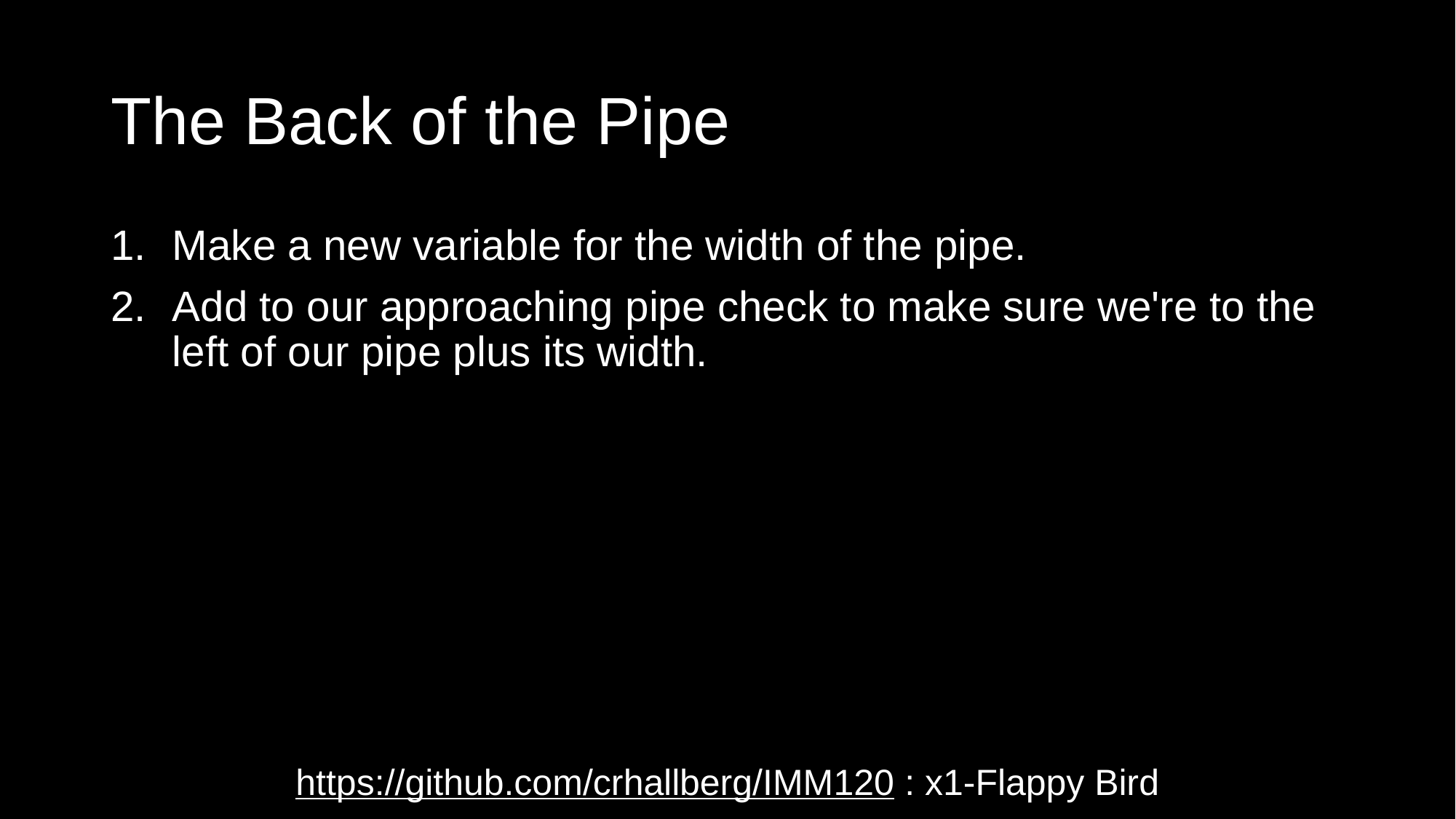

# The Back of the Pipe
Make a new variable for the width of the pipe.
Add to our approaching pipe check to make sure we're to the left of our pipe plus its width.

https://github.com/crhallberg/IMM120 : x1-Flappy Bird